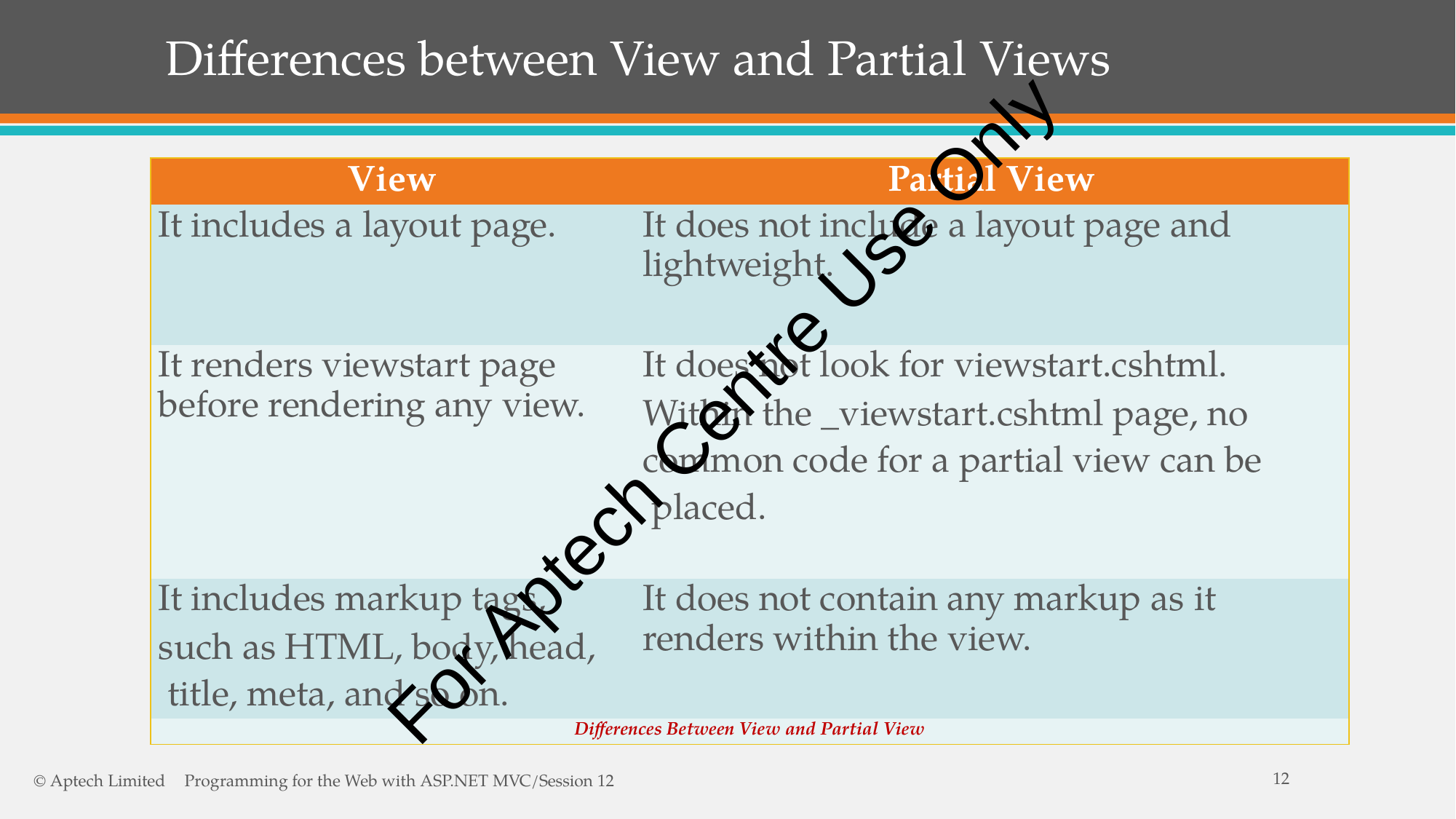

# Differences between View and Partial Views
| View | Partial View |
| --- | --- |
| It includes a layout page. | It does not include a layout page and lightweight. |
| It renders viewstart page before rendering any view. | It does not look for viewstart.cshtml. Within the \_viewstart.cshtml page, no common code for a partial view can be placed. |
| It includes markup tags, such as HTML, body, head, title, meta, and so on. | It does not contain any markup as it renders within the view. |
| Differences Between View and Partial View |  |

For Aptech Centre Use Only

12
© Aptech Limited	Programming for the Web with ASP.NET MVC/Session 12